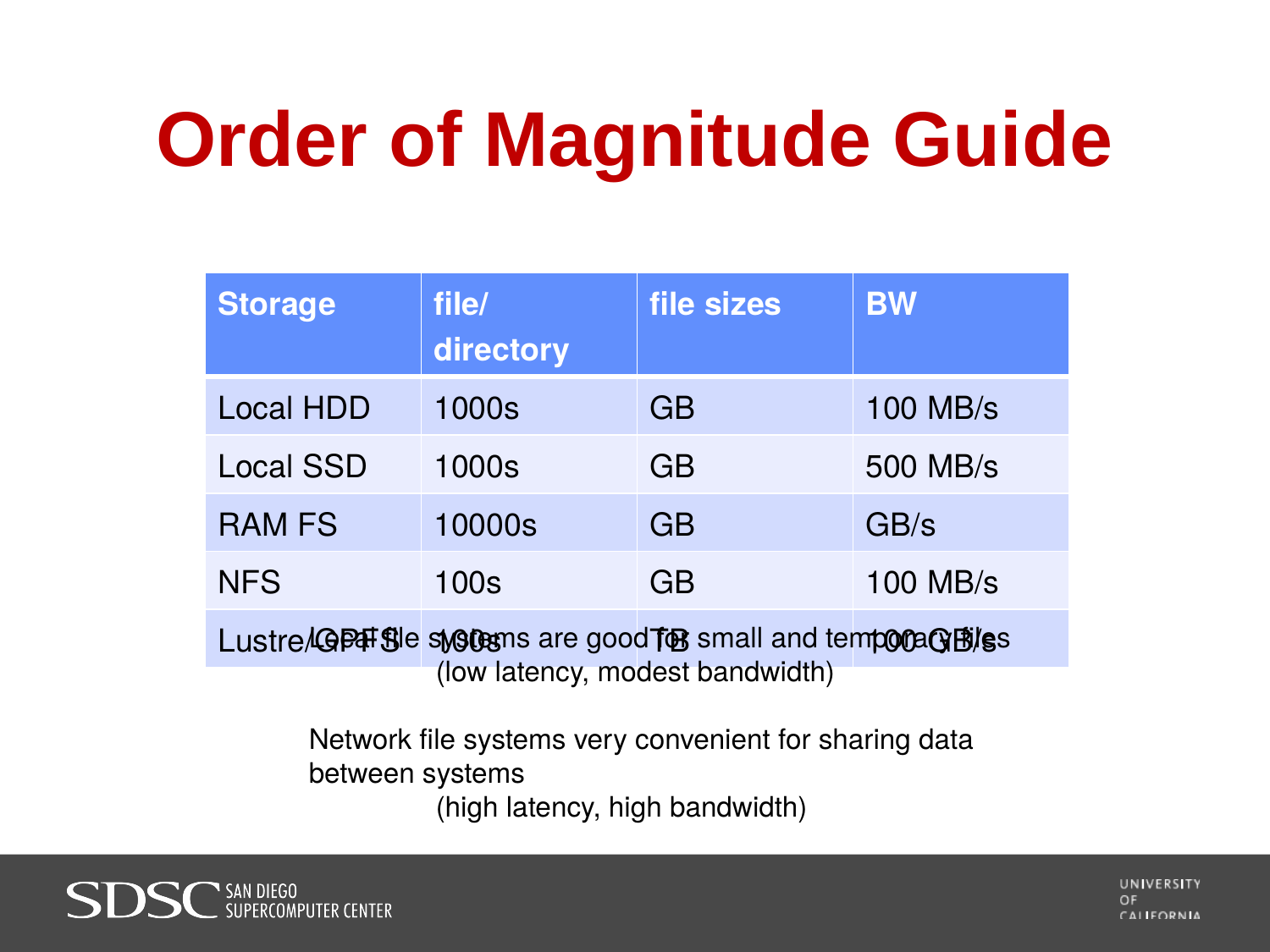

# Order of Magnitude Guide
| Storage | file/directory | file sizes | BW |
| --- | --- | --- | --- |
| Local HDD | 1000s | GB | 100 MB/s |
| Local SSD | 1000s | GB | 500 MB/s |
| RAM FS | 10000s | GB | GB/s |
| NFS | 100s | GB | 100 MB/s |
| Lustre/GPFS | 100s | TB | 100 GB/s |
Local file systems are good for small and temporary files
	(low latency, modest bandwidth)

Network file systems very convenient for sharing data
between systems
	(high latency, high bandwidth)